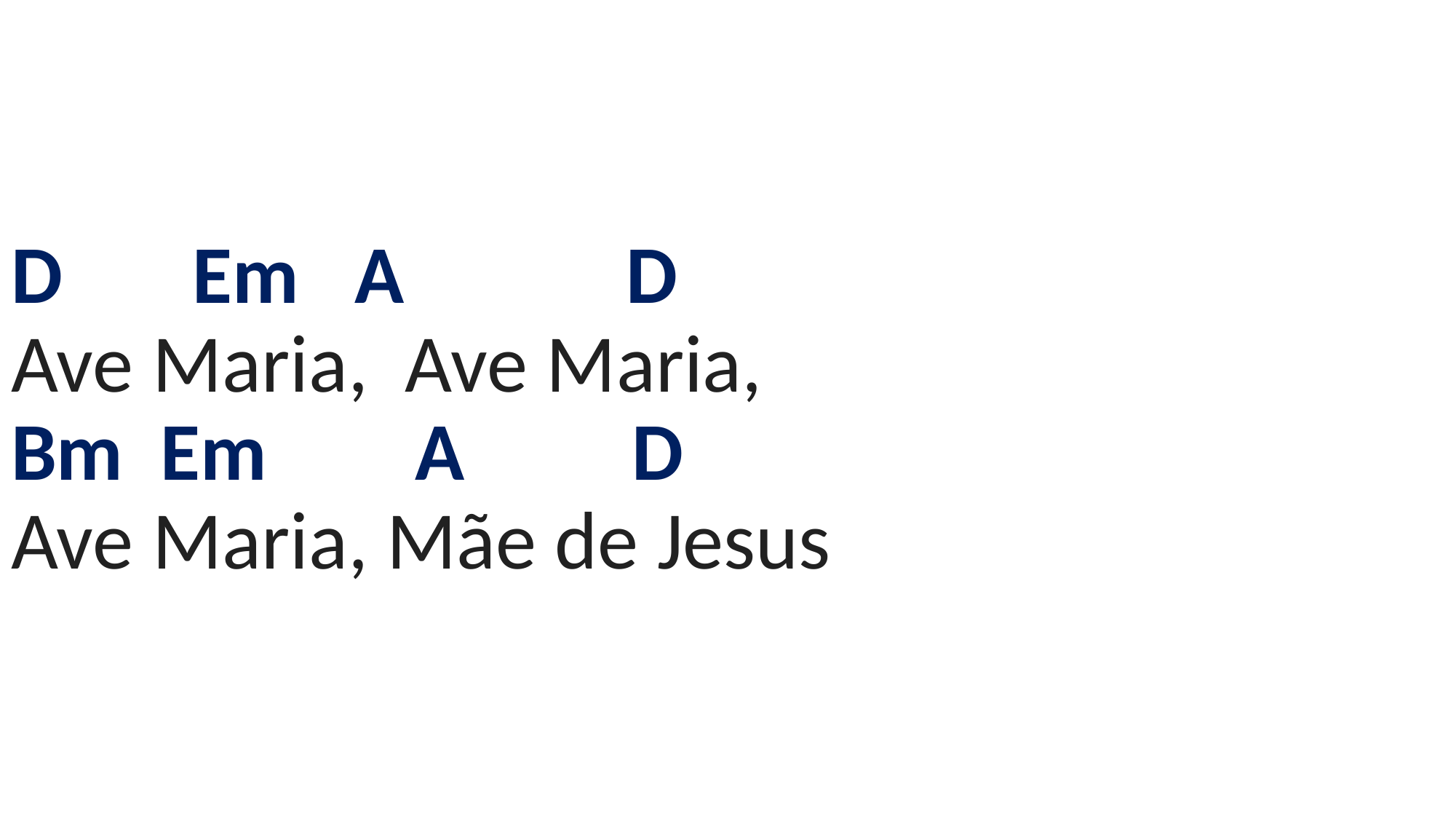

# D       Em   A            D Ave Maria,  Ave Maria, Bm  Em        A         D Ave Maria, Mãe de Jesus